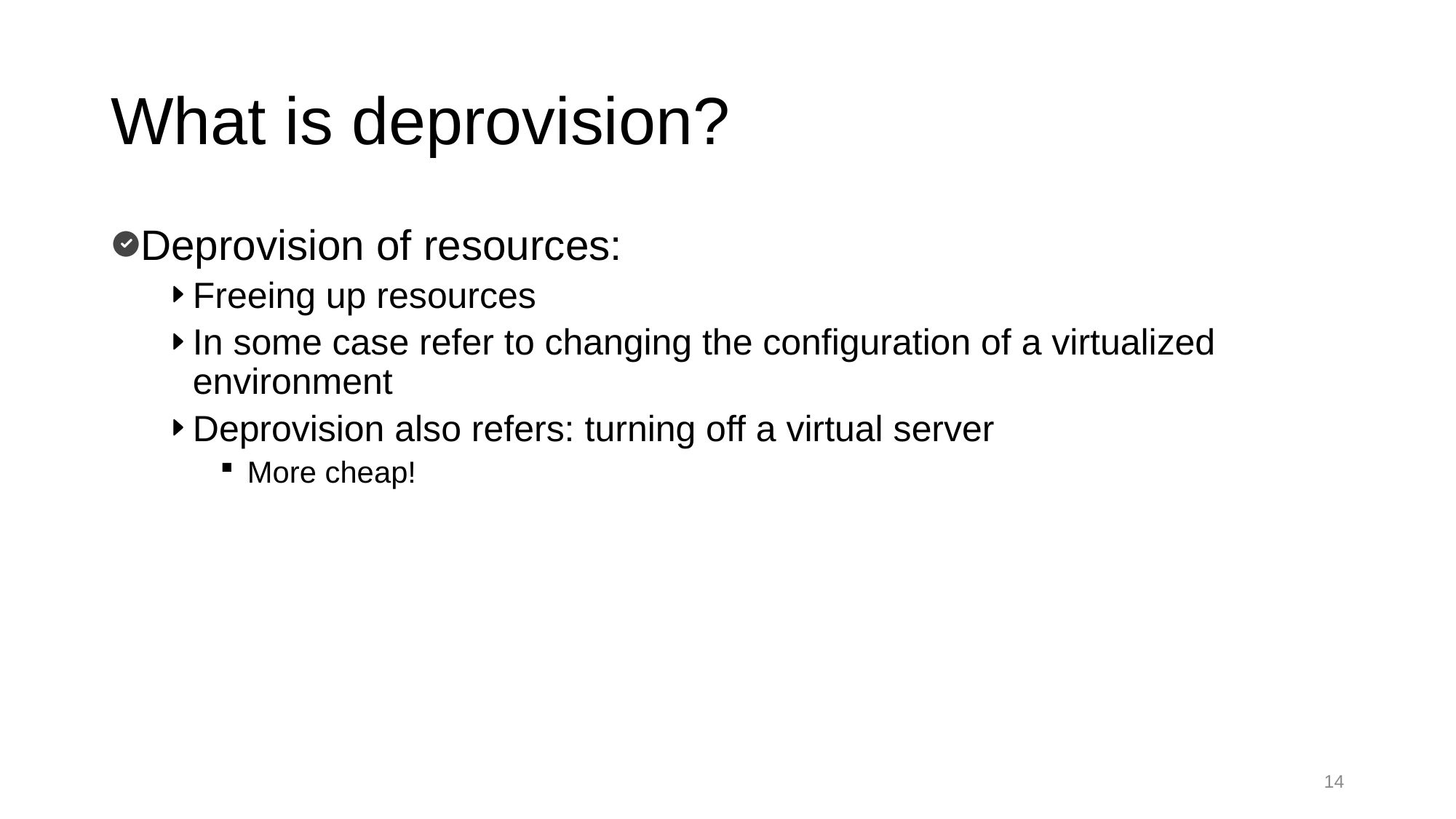

# What is deprovision?
Deprovision of resources:
Freeing up resources
In some case refer to changing the configuration of a virtualized environment
Deprovision also refers: turning off a virtual server
More cheap!
14